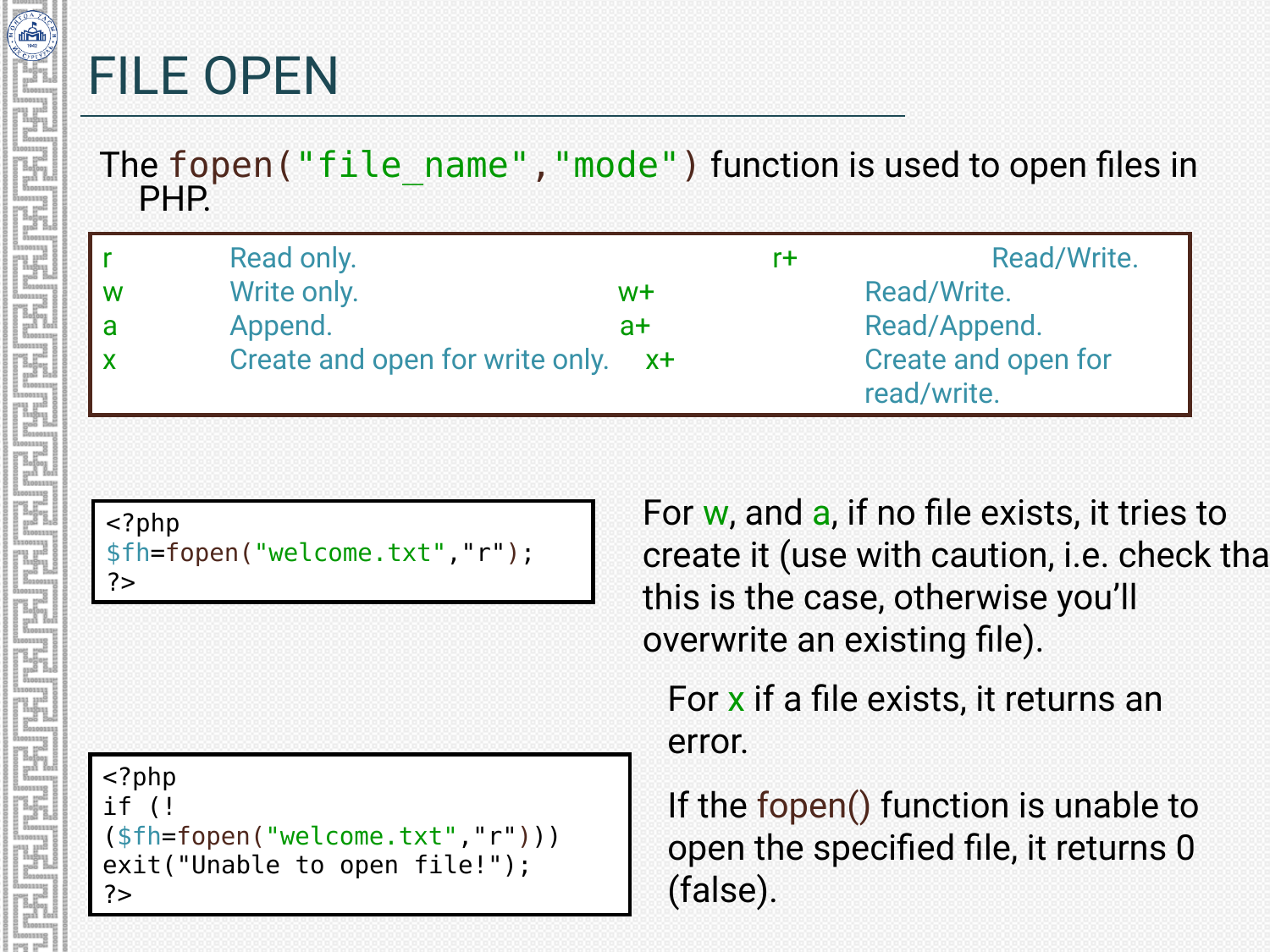

# File Open
The fopen("file_name","mode") function is used to open files in PHP.
r	Read only.			     r+		Read/Write.
w	Write only.                                     w+		Read/Write.
a	Append.                                         a+		Read/Append.
x	Create and open for write only.     x+		Create and open for
						read/write.
For w, and a, if no file exists, it tries to create it (use with caution, i.e. check that this is the case, otherwise you’ll overwrite an existing file).
<?php
$fh=fopen("welcome.txt","r");
?>
For x if a file exists, it returns an error.
<?php
if (!($fh=fopen("welcome.txt","r")))
exit("Unable to open file!");
?>
If the fopen() function is unable to open the specified file, it returns 0 (false).